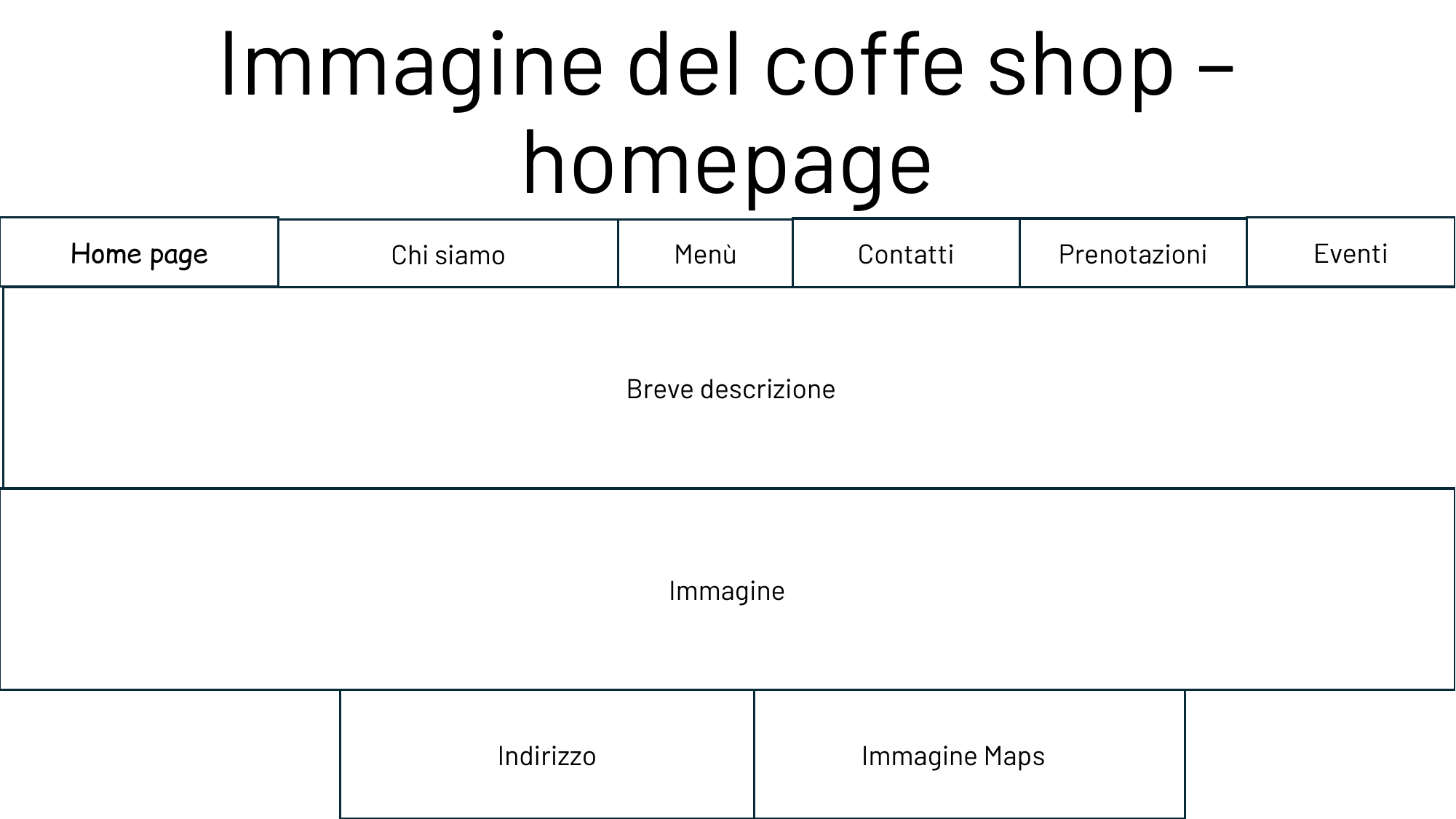

# Immagine del coffe shop – homepage
Eventi
Home page
Pagina aggiuntiva?
Contatti
Prenotazioni
Chi siamo
Menù
Breve descrizione
Immagine
Indirizzo
Immagine Maps